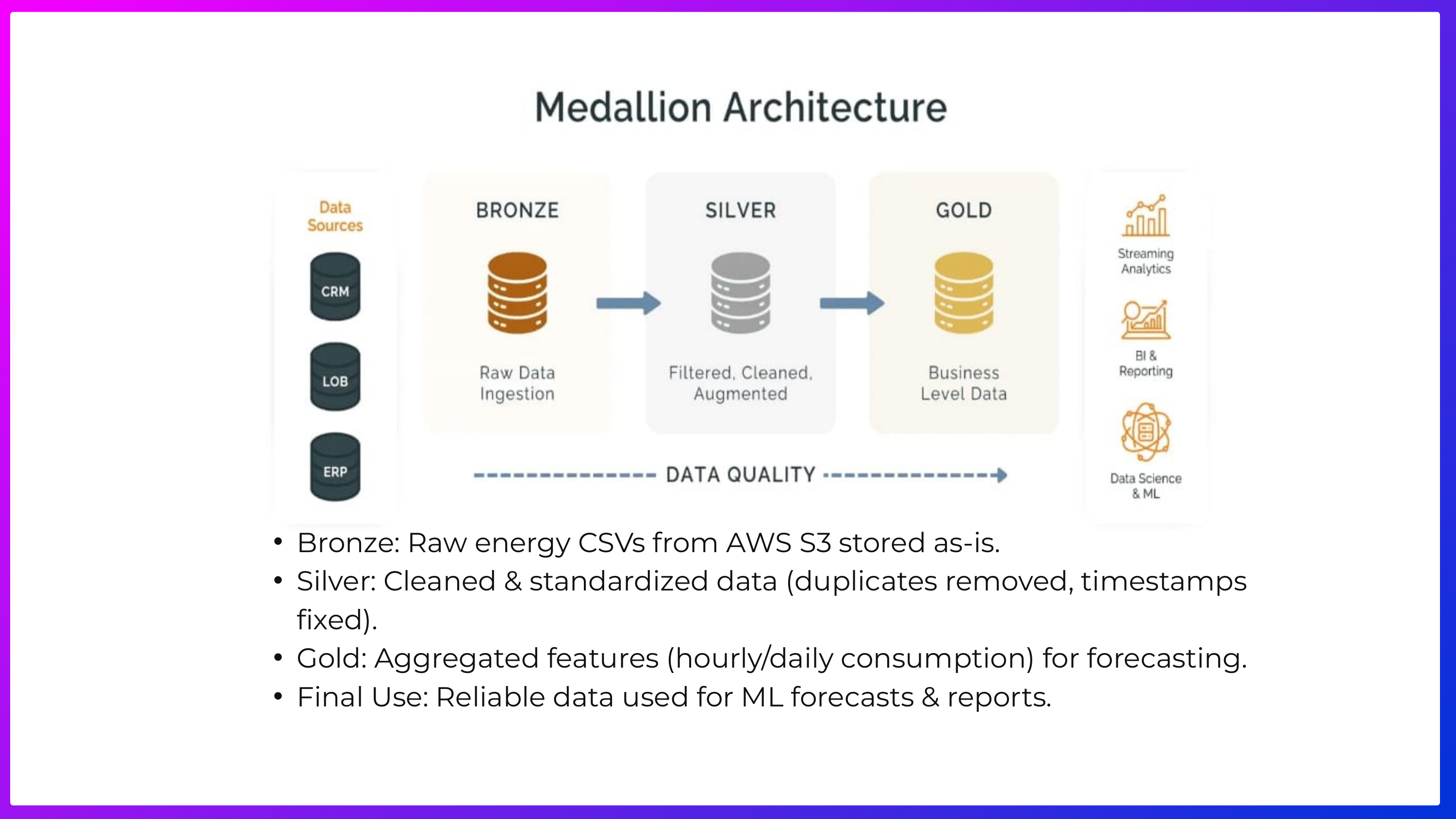

Bronze: Raw energy CSVs from AWS S3 stored as-is.
Silver: Cleaned & standardized data (duplicates removed, timestamps fixed).
Gold: Aggregated features (hourly/daily consumption) for forecasting.
Final Use: Reliable data used for ML forecasts & reports.